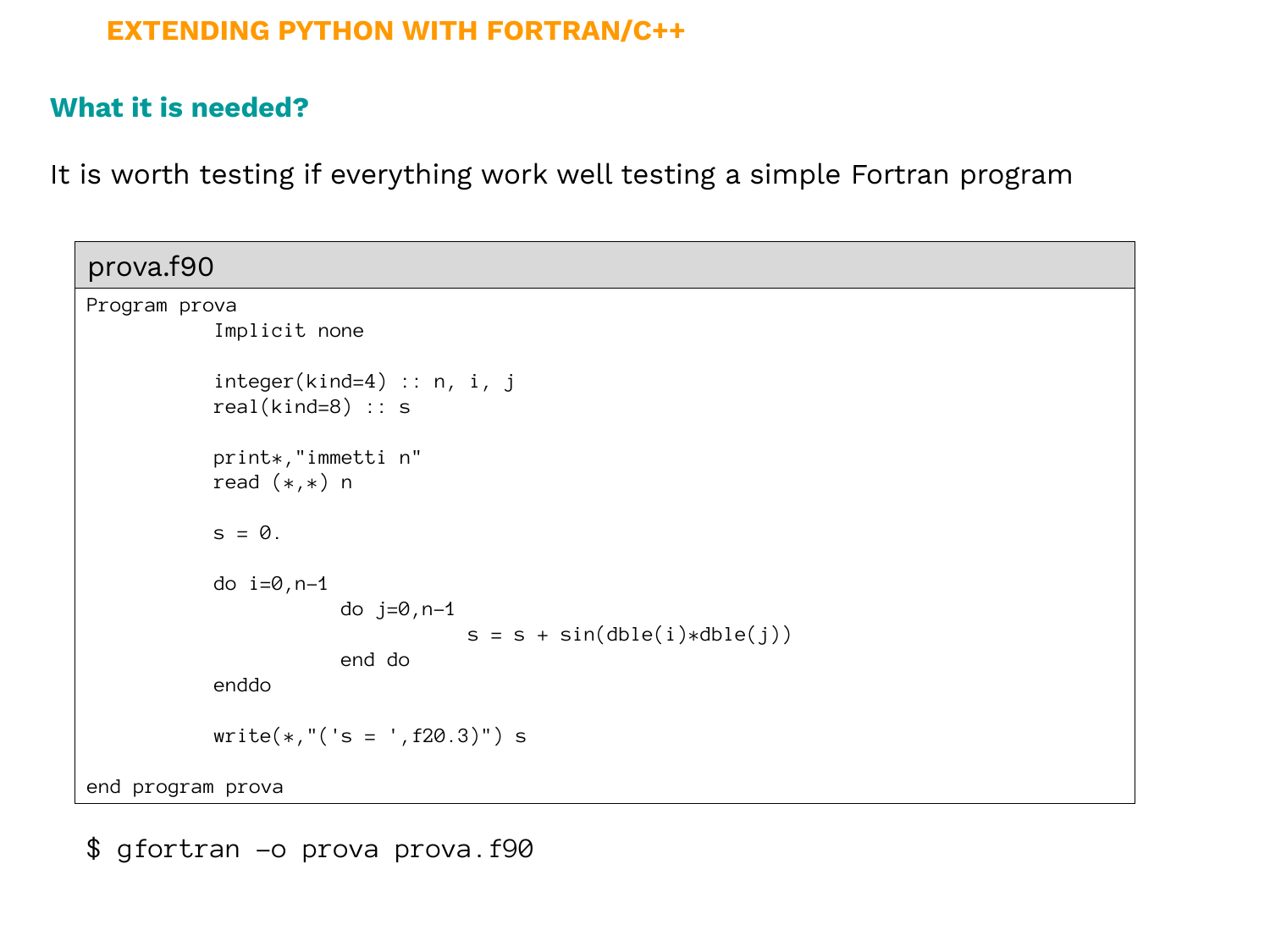

EXTENDING PYTHON WITH FORTRAN/C++
What it is needed?

It is worth testing if everything work well testing a simple Fortran program

prova.f90
Program prova
    	Implicit none

	integer(kind=4) :: n, i, j
	real(kind=8) :: s

	print*,"immetti n"
	read (*,*) n

	s = 0.

	do i=0,n-1
		do j=0,n-1
			s = s + sin(dble(i)*dble(j))
		end do
	enddo

	write(*,"('s = ',f20.3)") s

end program prova
$ gfortran -o prova prova.f90